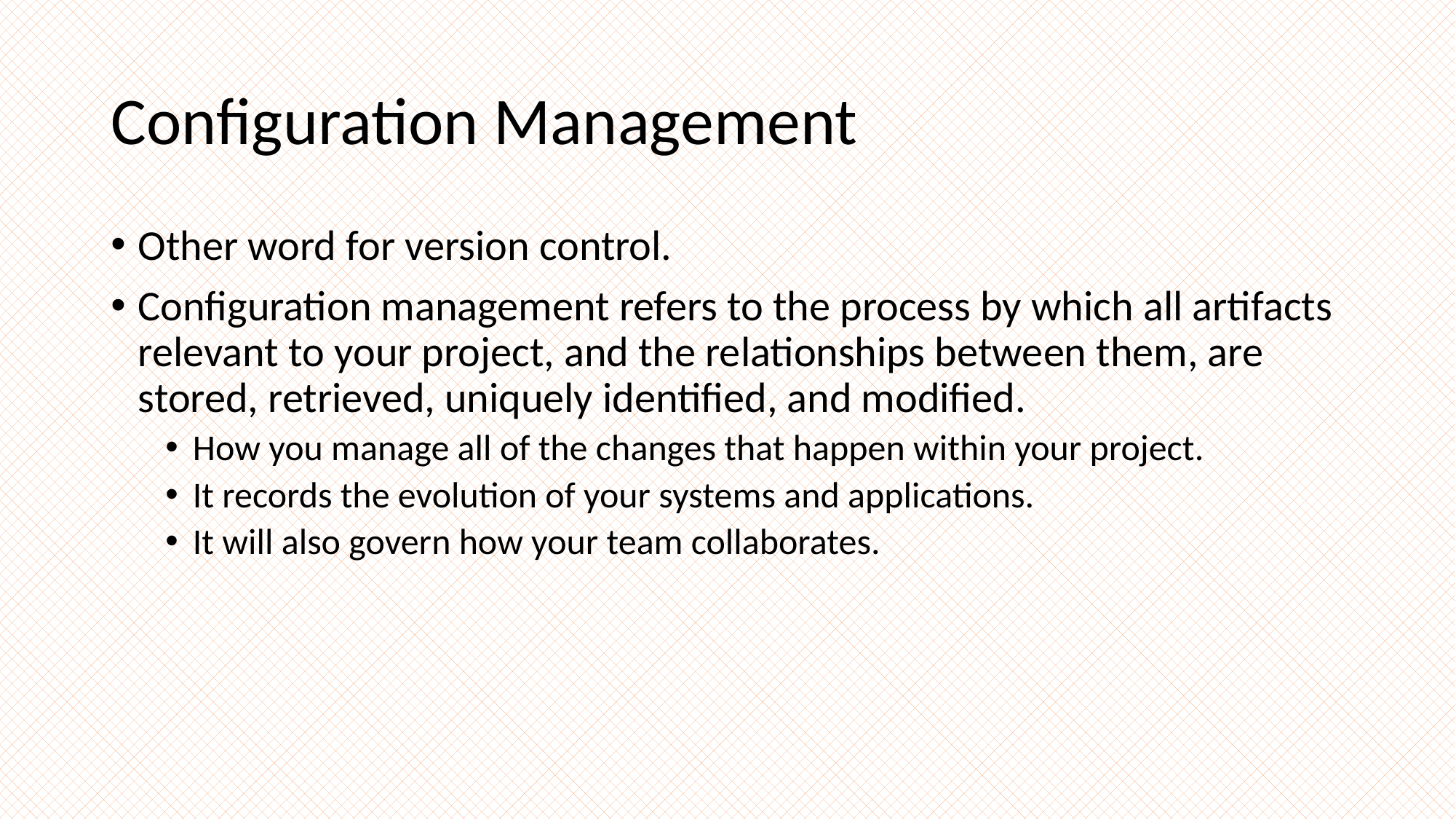

# Configuration Management
Other word for version control.
Configuration management refers to the process by which all artifacts relevant to your project, and the relationships between them, are stored, retrieved, uniquely identified, and modified.
How you manage all of the changes that happen within your project.
It records the evolution of your systems and applications.
It will also govern how your team collaborates.